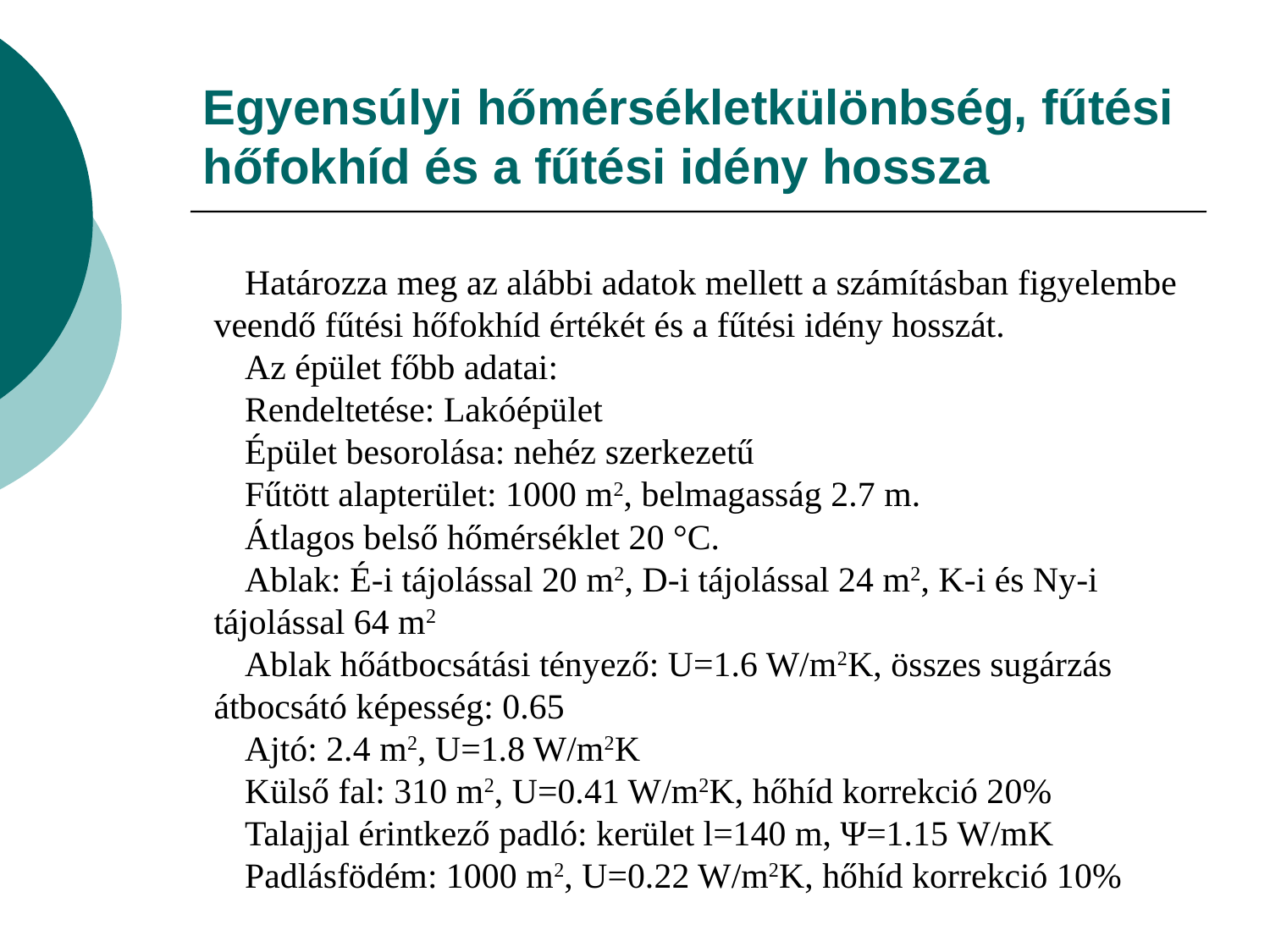

# Egyensúlyi hőmérsékletkülönbség, fűtési hőfokhíd és a fűtési idény hossza
Határozza meg az alábbi adatok mellett a számításban figyelembe veendő fűtési hőfokhíd értékét és a fűtési idény hosszát.
Az épület főbb adatai:
Rendeltetése: Lakóépület
Épület besorolása: nehéz szerkezetű
Fűtött alapterület: 1000 m2, belmagasság 2.7 m.
Átlagos belső hőmérséklet 20 °C.
Ablak: É-i tájolással 20 m2, D-i tájolással 24 m2, K-i és Ny-i tájolással 64 m2
Ablak hőátbocsátási tényező: U=1.6 W/m2K, összes sugárzás átbocsátó képesség: 0.65
Ajtó: 2.4 m2, U=1.8 W/m2K
Külső fal: 310 m2, U=0.41 W/m2K, hőhíd korrekció 20%
Talajjal érintkező padló: kerület l=140 m, Ψ=1.15 W/mK
Padlásfödém: 1000 m2, U=0.22 W/m2K, hőhíd korrekció 10%